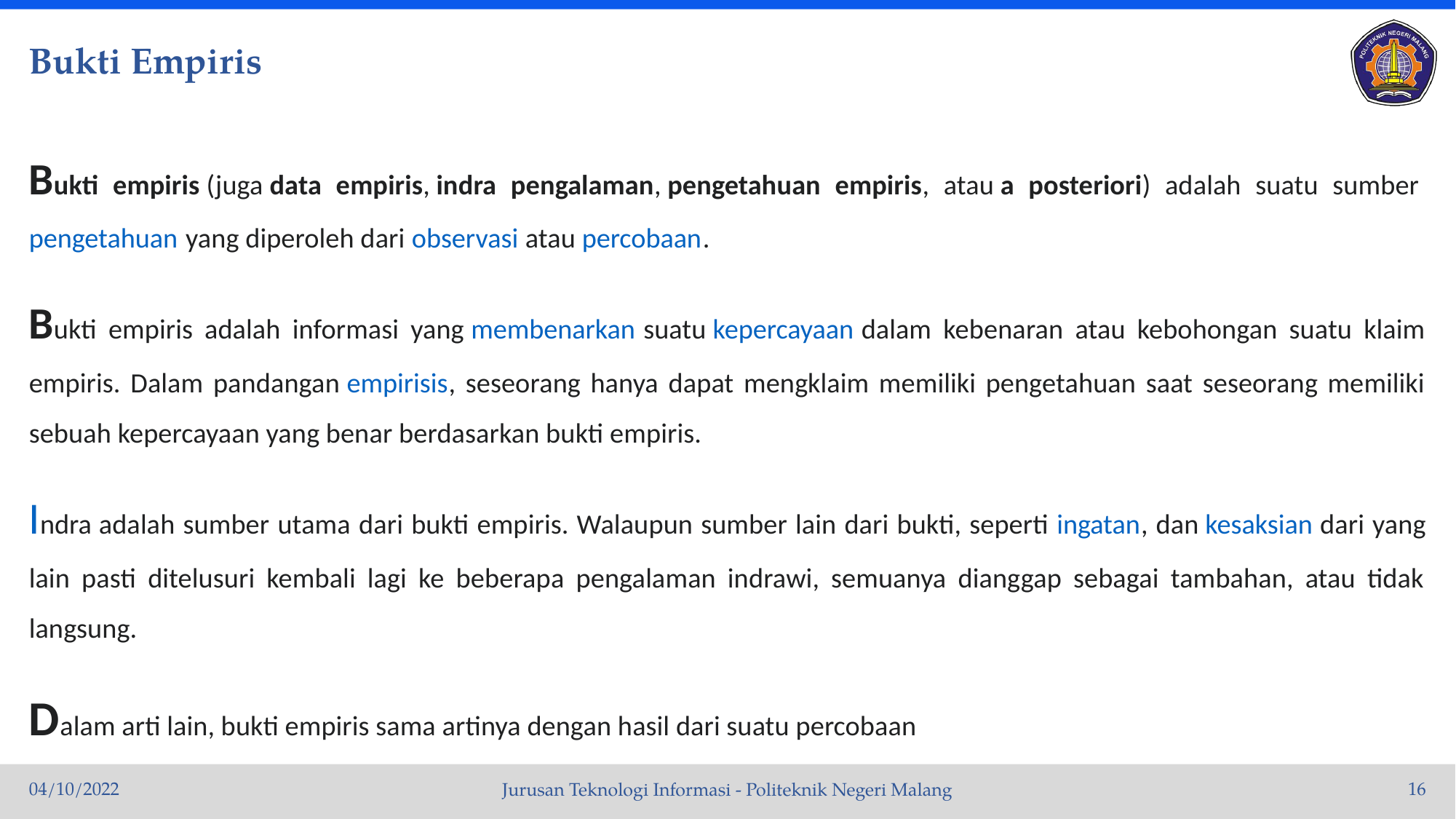

# Bukti Empiris
Bukti empiris (juga data empiris, indra pengalaman, pengetahuan empiris, atau a posteriori) adalah suatu sumber pengetahuan yang diperoleh dari observasi atau percobaan.
Bukti empiris adalah informasi yang membenarkan suatu kepercayaan dalam kebenaran atau kebohongan suatu klaim empiris. Dalam pandangan empirisis, seseorang hanya dapat mengklaim memiliki pengetahuan saat seseorang memiliki sebuah kepercayaan yang benar berdasarkan bukti empiris.
Indra adalah sumber utama dari bukti empiris. Walaupun sumber lain dari bukti, seperti ingatan, dan kesaksian dari yang lain pasti ditelusuri kembali lagi ke beberapa pengalaman indrawi, semuanya dianggap sebagai tambahan, atau tidak langsung.
Dalam arti lain, bukti empiris sama artinya dengan hasil dari suatu percobaan

04/10/2022
16
Jurusan Teknologi Informasi - Politeknik Negeri Malang